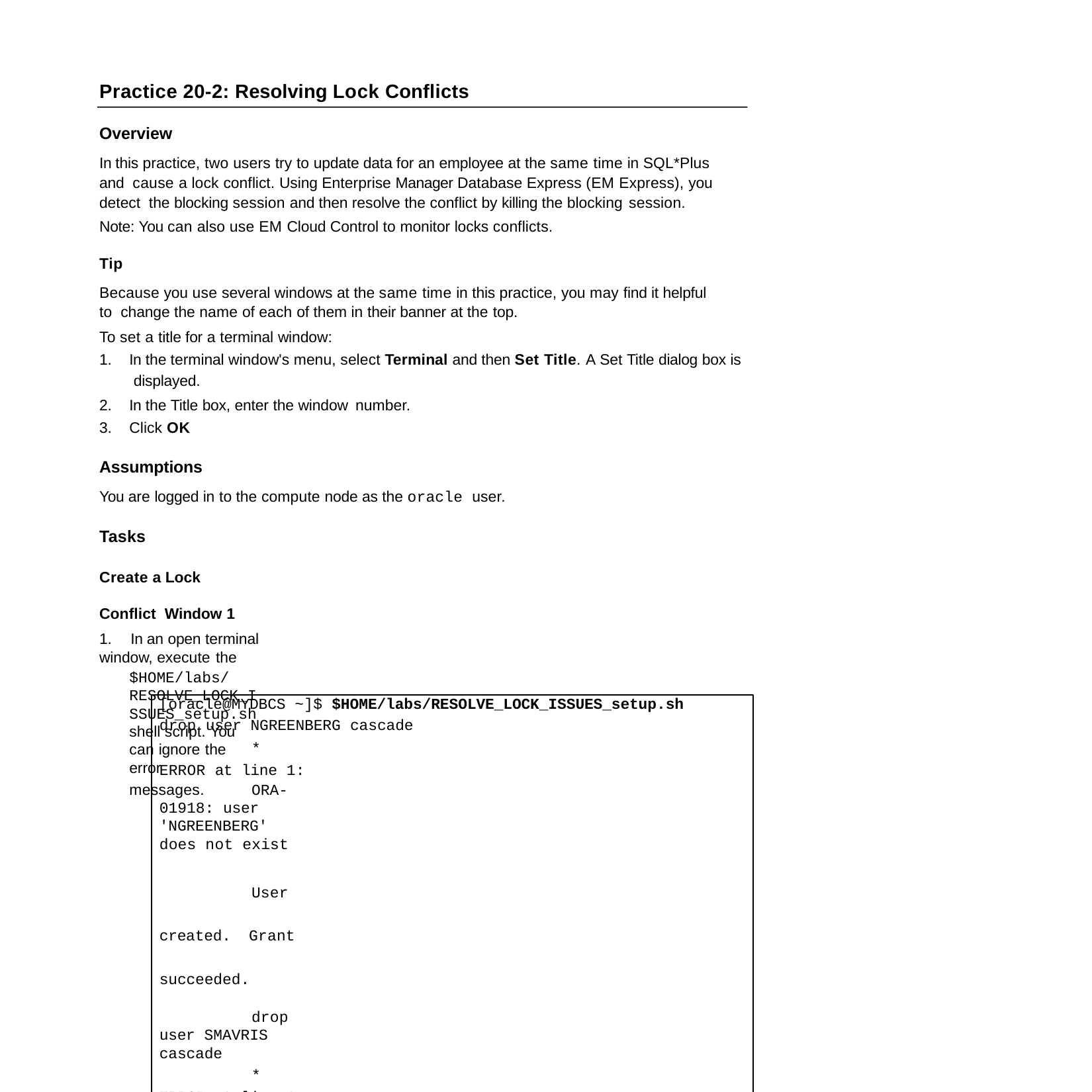

Practice 20-2: Resolving Lock Conflicts

Overview
In this practice, two users try to update data for an employee at the same time in SQL*Plus and  cause a lock conflict. Using Enterprise Manager Database Express (EM Express), you detect  the blocking session and then resolve the conflict by killing the blocking session.
Note: You can also use EM Cloud Control to monitor locks conflicts.

Tip
Because you use several windows at the same time in this practice, you may find it helpful to  change the name of each of them in their banner at the top.
To set a title for a terminal window:
In the terminal window's menu, select Terminal and then Set Title. A Set Title dialog box is  displayed.
In the Title box, enter the window number.
Click OK

Assumptions
You are logged in to the compute node as the oracle user.

Tasks
Create a Lock Conflict  Window 1
1.	In an open terminal window, execute the
$HOME/labs/RESOLVE_LOCK_ISSUES_setup.sh shell script. You can ignore the error
messages.

[oracle@MYDBCS ~]$ $HOME/labs/RESOLVE_LOCK_ISSUES_setup.sh
drop user NGREENBERG cascade
*  ERROR at line 1:
ORA-01918: user 'NGREENBERG' does not exist
User created.  Grant succeeded.

drop user SMAVRIS cascade
*  ERROR at line 1:
ORA-01918: user 'SMAVRIS' does not exist